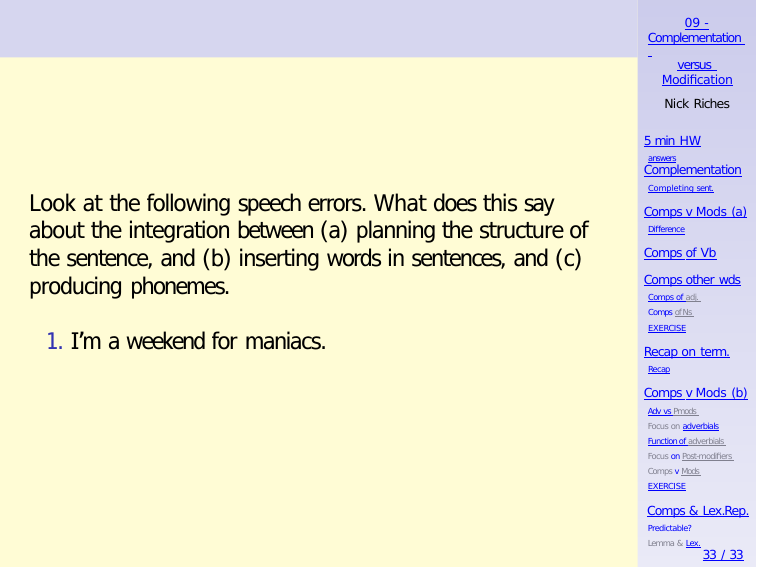

09 -
Complementation  versus  Modification
Nick Riches

5 min HW
answers
Complementation
Completing sent.
Look at the following speech errors. What does this say  about the integration between (a) planning the structure of  the sentence, and (b) inserting words in sentences, and (c)  producing phonemes.
Comps v Mods (a)
Difference
Comps of Vb
Comps other wds
Comps of adj.  Comps of Ns  EXERCISE
1. I’m a weekend for maniacs.
Recap on term.
Recap
Comps v Mods (b)
Adv vs Pmods  Focus on adverbials
Function of adverbials  Focus on Post-modifiers  Comps v Mods  EXERCISE
Comps & Lex.Rep.
Predictable?  Lemma & Lex.
33 / 33